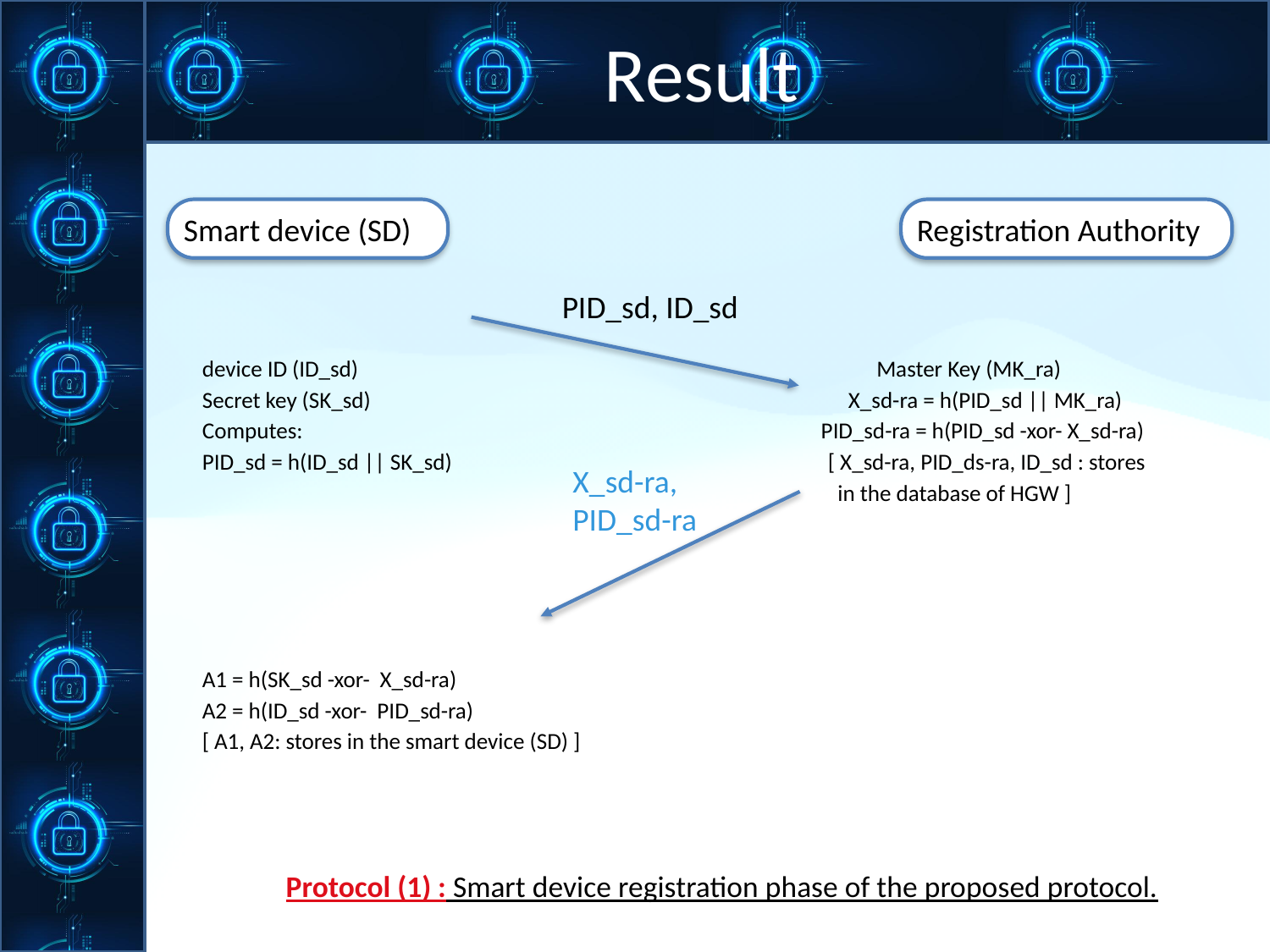

# Result
device ID (ID_sd)                                                                                                      Master Key (MK_ra)
Secret key (SK_sd)                                                                                              X_sd-ra = h(PID_sd || MK_ra)
Computes:                                                                                                      PID_sd-ra = h(PID_sd -xor- X_sd-ra)
PID_sd = h(ID_sd || SK_sd)                                                                          [ X_sd-ra, PID_ds-ra, ID_sd : stores
                                                                                       in the database of HGW ]

A1 = h(SK_sd -xor-  X_sd-ra)
A2 = h(ID_sd -xor-  PID_sd-ra)
[ A1, A2: stores in the smart device (SD) ]

Protocol (1) : Smart device registration phase of the proposed protocol.

Smart device (SD)

Registration Authority
PID_sd, ID_sd

X_sd-ra,
PID_sd-ra